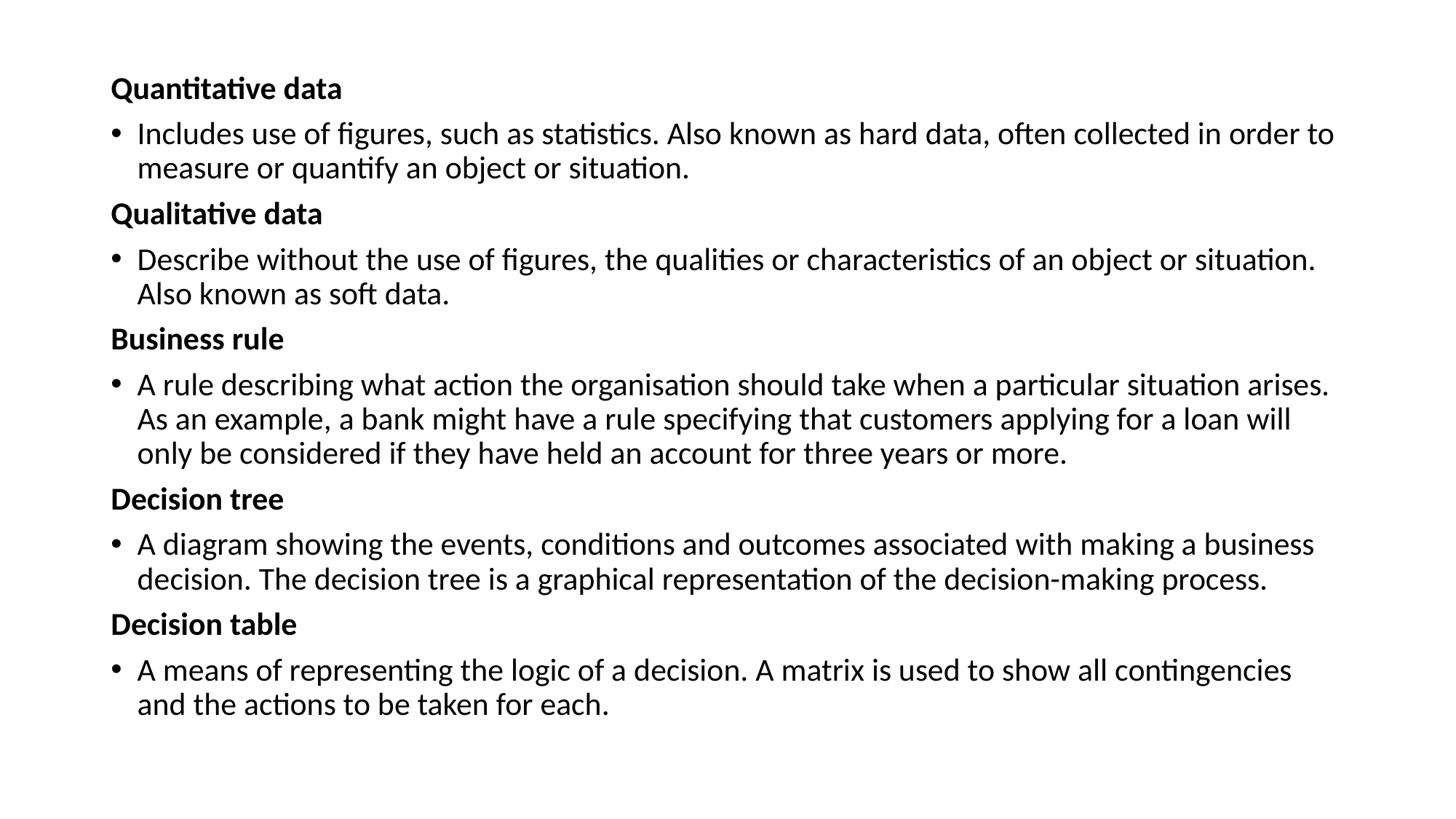

Quantitative data
Includes use of figures, such as statistics. Also known as hard data, often collected in order to measure or quantify an object or situation.
Qualitative data
Describe without the use of figures, the qualities or characteristics of an object or situation. Also known as soft data.
Business rule
A rule describing what action the organisation should take when a particular situation arises. As an example, a bank might have a rule specifying that customers applying for a loan will only be considered if they have held an account for three years or more.
Decision tree
A diagram showing the events, conditions and outcomes associated with making a business decision. The decision tree is a graphical representation of the decision-making process.
Decision table
A means of representing the logic of a decision. A matrix is used to show all contingencies and the actions to be taken for each.